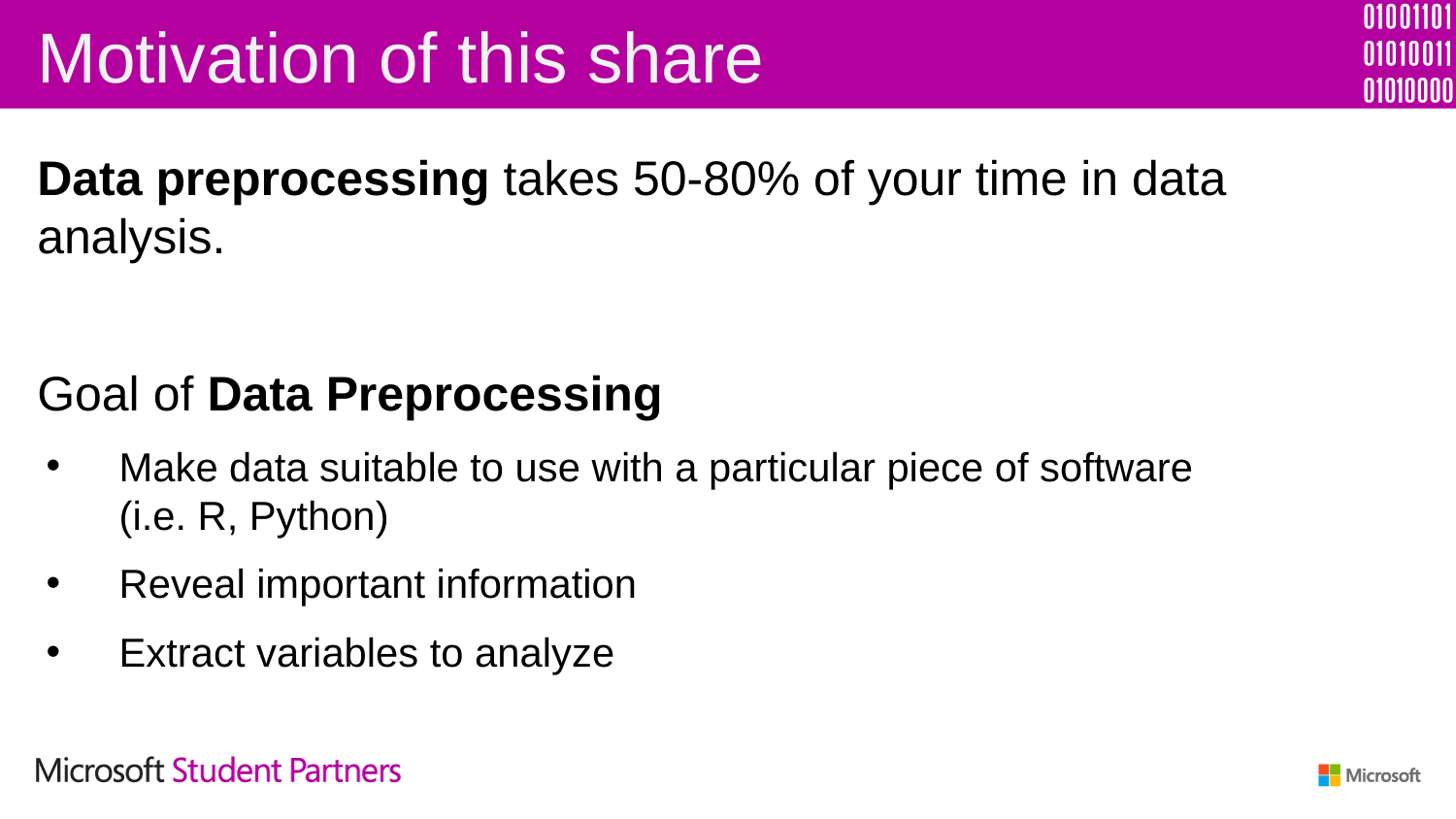

# Motivation of this share
Data preprocessing takes 50-80% of your time in data analysis.

Goal of Data Preprocessing
Make data suitable to use with a particular piece of software                 (i.e. R, Python)
Reveal important information
Extract variables to analyze